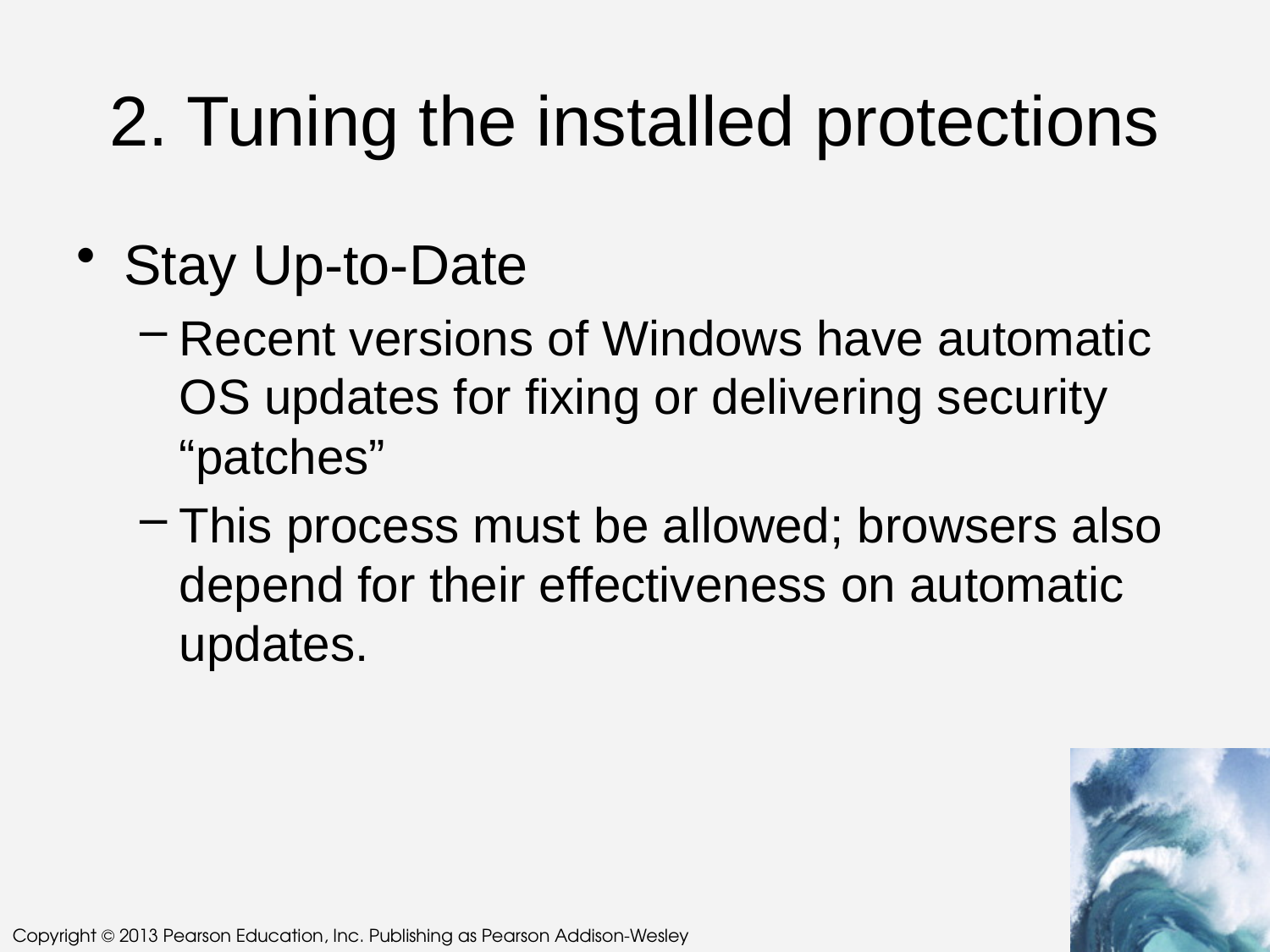

# 2. Tuning the installed protections
Stay Up-to-Date
Recent versions of Windows have automatic OS updates for fixing or delivering security “patches”
This process must be allowed; browsers also depend for their effectiveness on automatic updates.